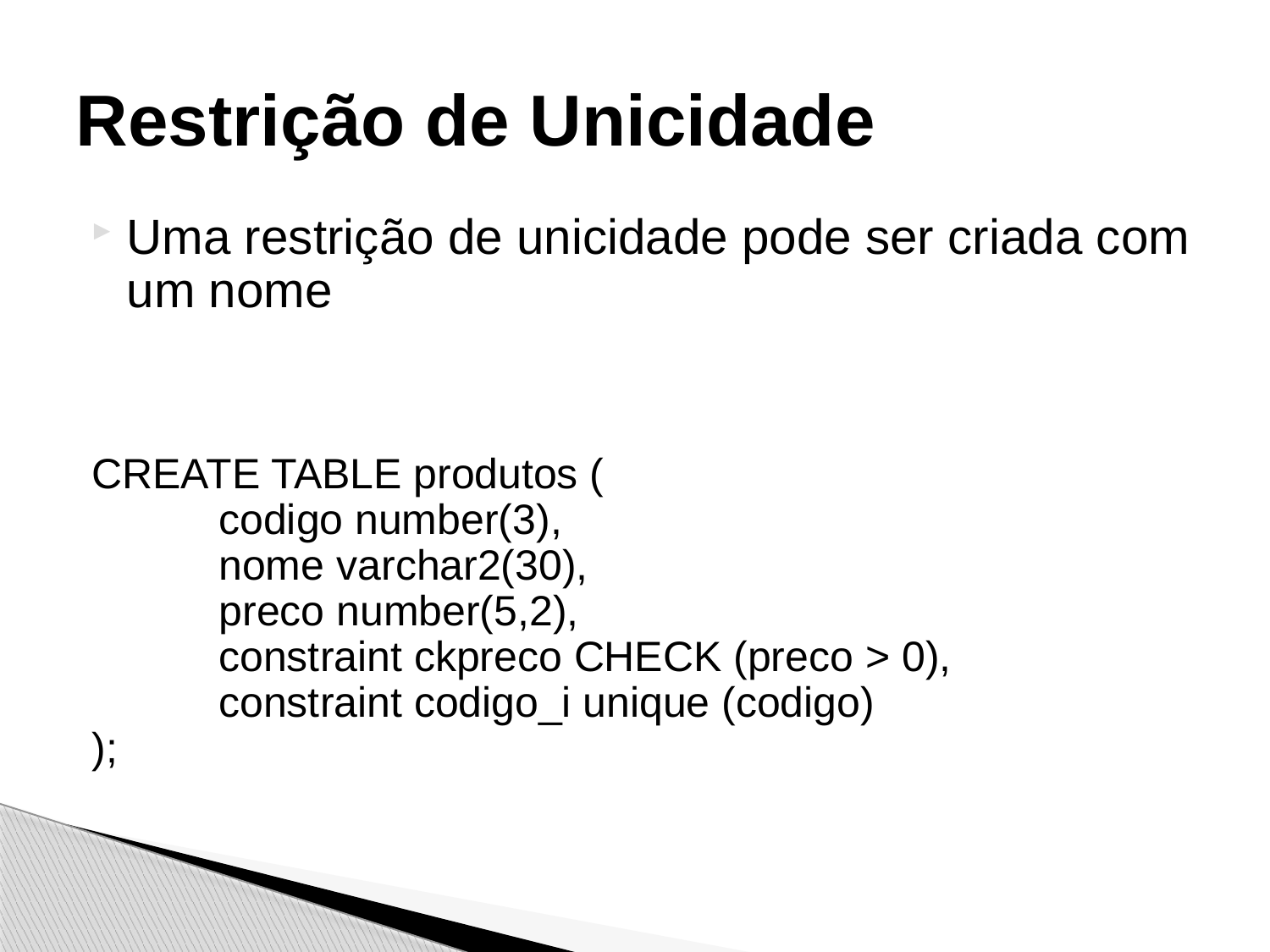

# Restrição de Unicidade
Uma restrição de unicidade pode ser criada com um nome

CREATE TABLE produtos (
	codigo number(3),
	nome varchar2(30),
	preco number(5,2),
	constraint ckpreco CHECK (preco > 0),
	constraint codigo_i unique (codigo)
);